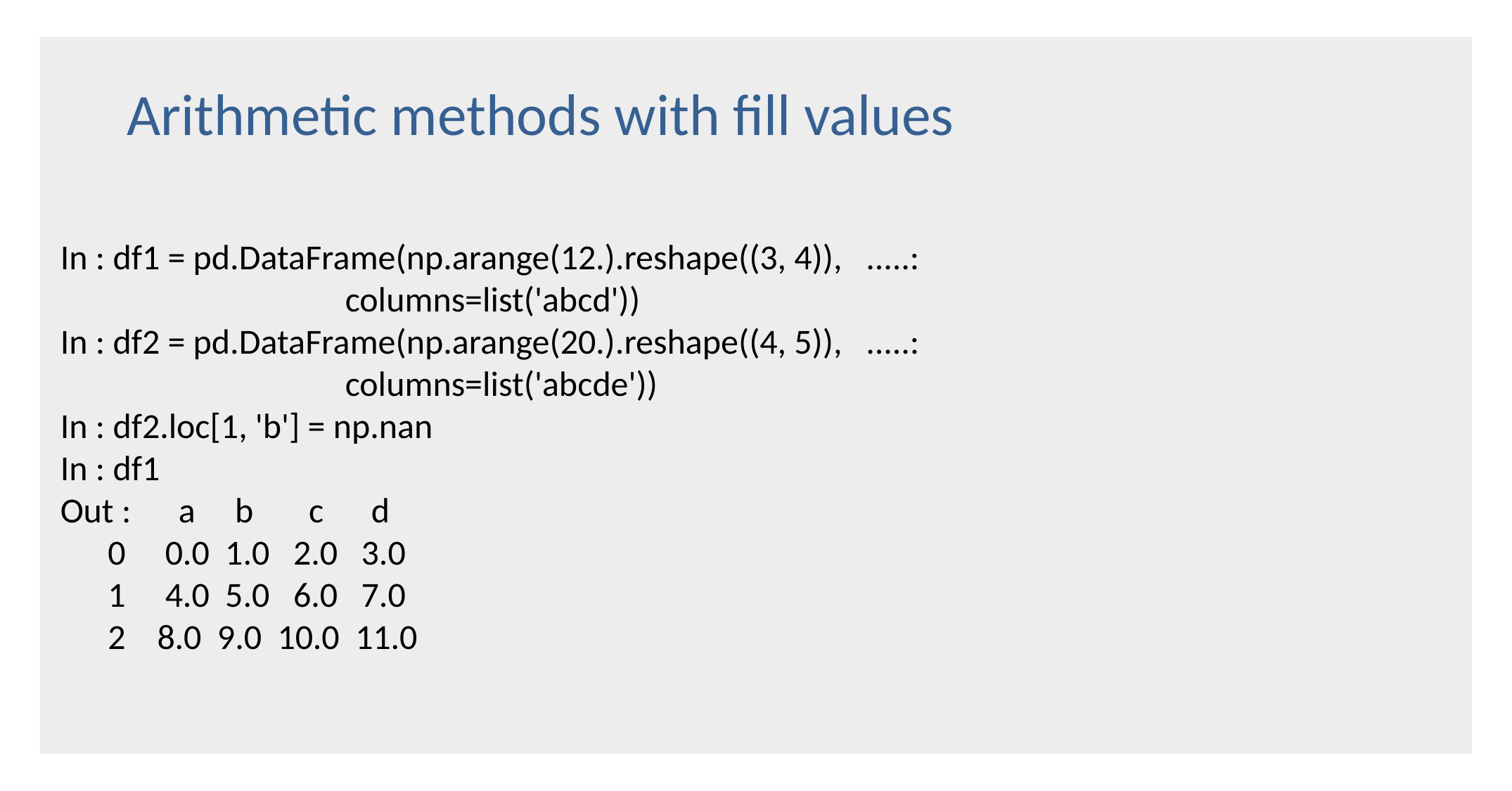

Arithmetic methods with fill values
In : df1 = pd.DataFrame(np.arange(12.).reshape((3, 4)),   .....:
                                    columns=list('abcd'))
In : df2 = pd.DataFrame(np.arange(20.).reshape((4, 5)),   .....:
                                    columns=list('abcde'))
In : df2.loc[1, 'b'] = np.nan
In : df1
Out :      a     b       c      d
      0     0.0  1.0   2.0   3.0
      1     4.0  5.0   6.0   7.0
      2    8.0  9.0  10.0  11.0